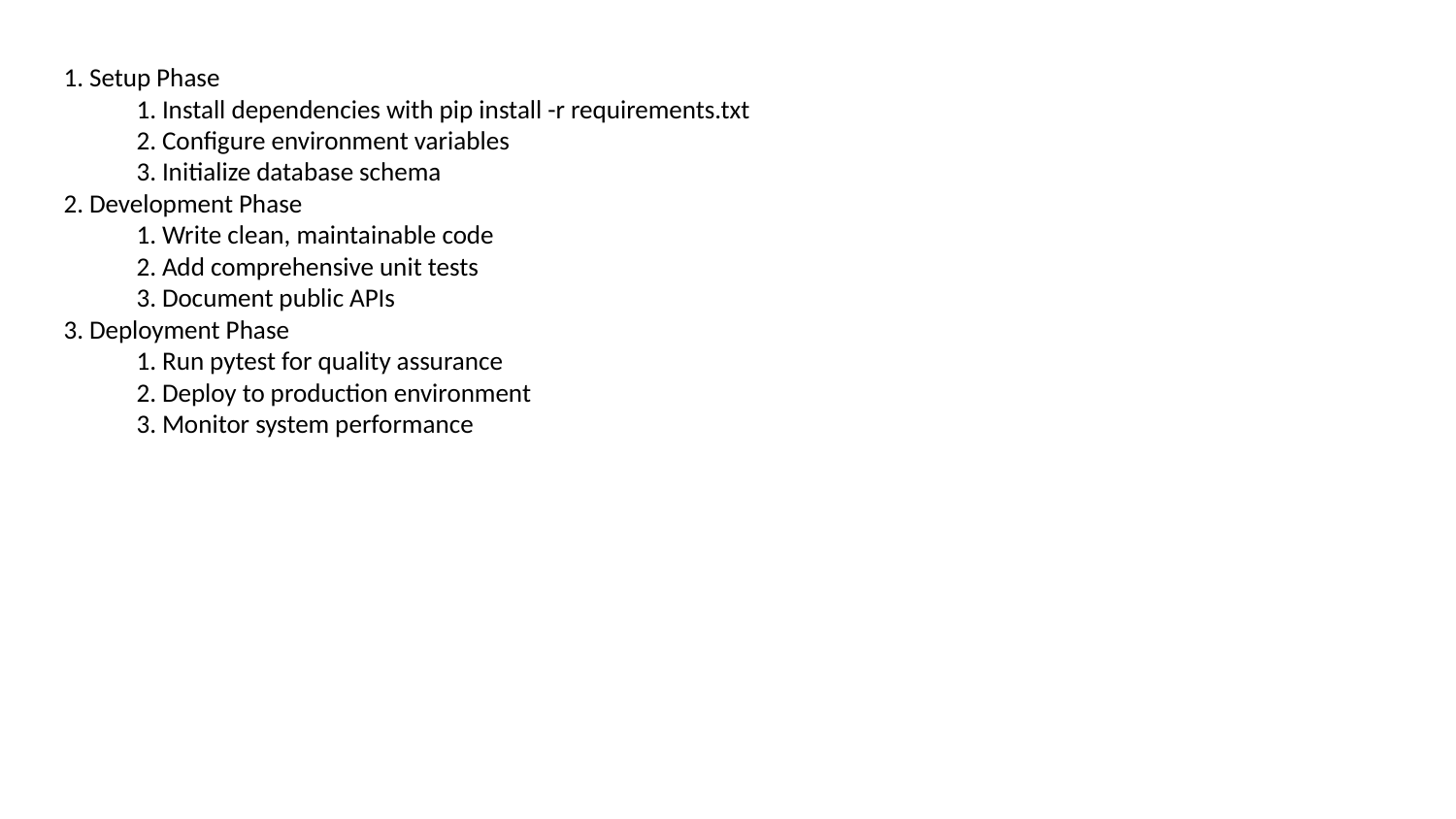

1. Setup Phase
1. Install dependencies with pip install -r requirements.txt
2. Configure environment variables
3. Initialize database schema
2. Development Phase
1. Write clean, maintainable code
2. Add comprehensive unit tests
3. Document public APIs
3. Deployment Phase
1. Run pytest for quality assurance
2. Deploy to production environment
3. Monitor system performance